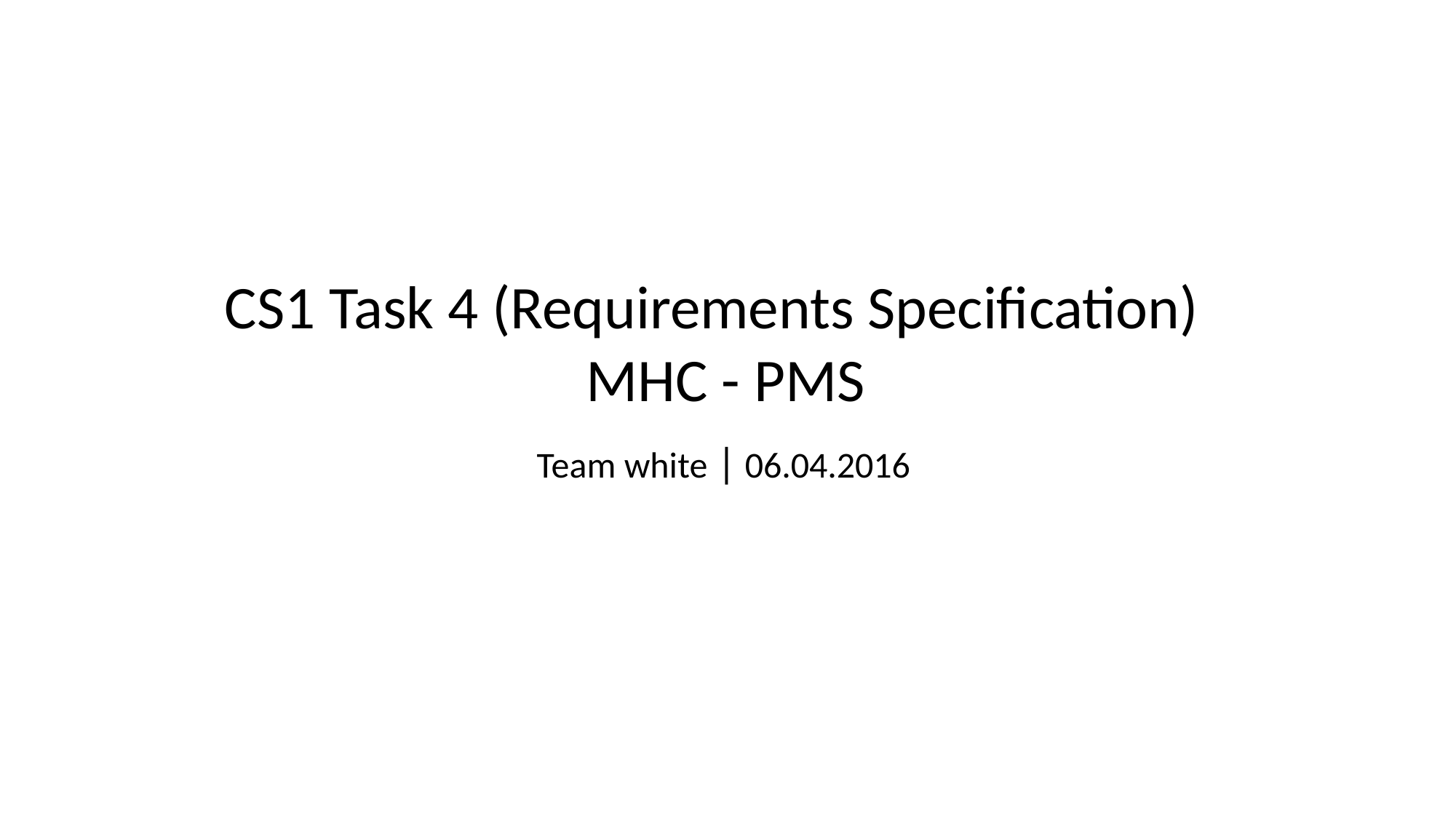

CS1 Task 4 (Requirements Specification)
 MHC - PMS
Team white | 06.04.2016